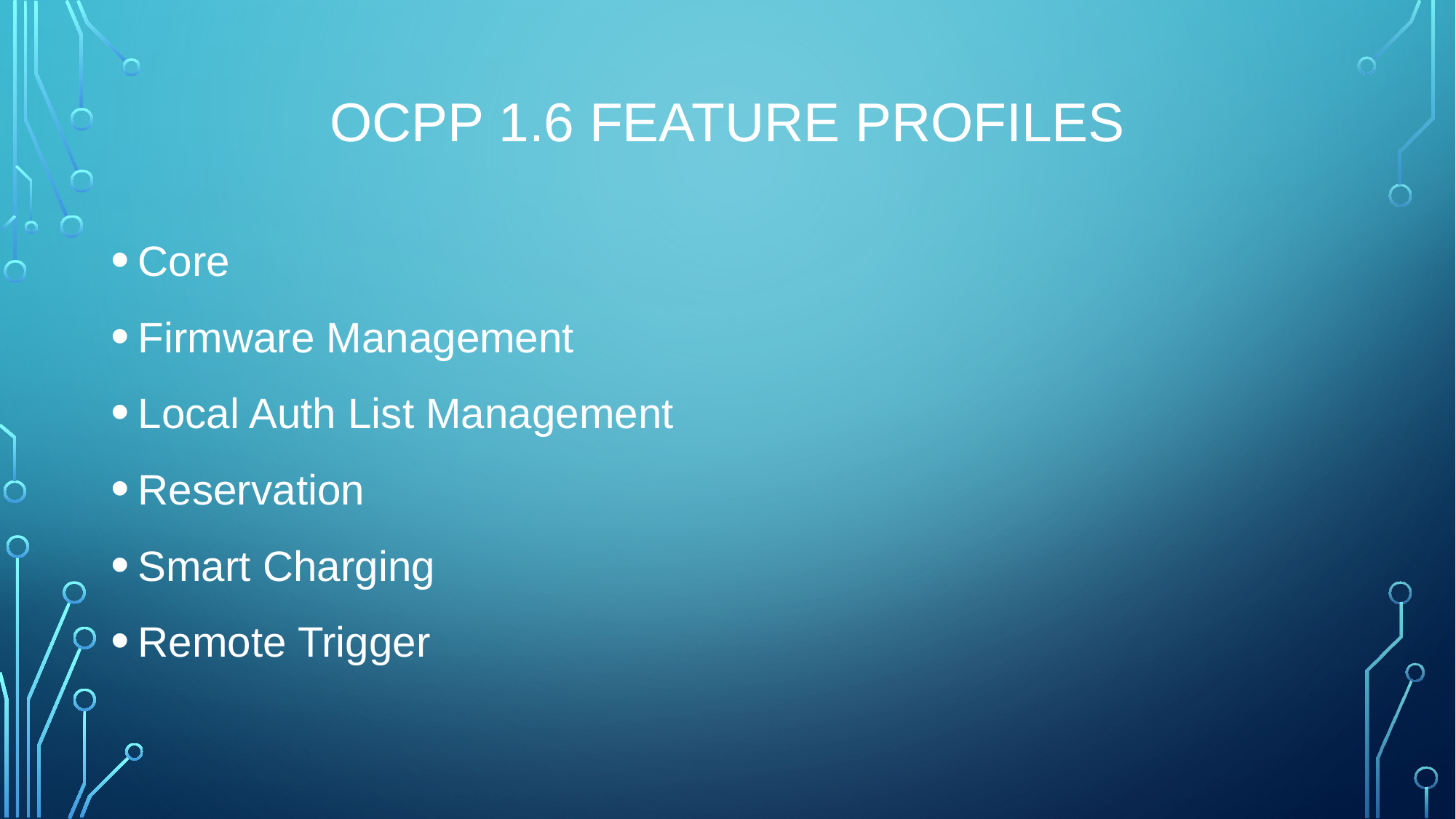

# OCPP 1.6 feature profiles
Core
Firmware Management
Local Auth List Management
Reservation
Smart Charging
Remote Trigger